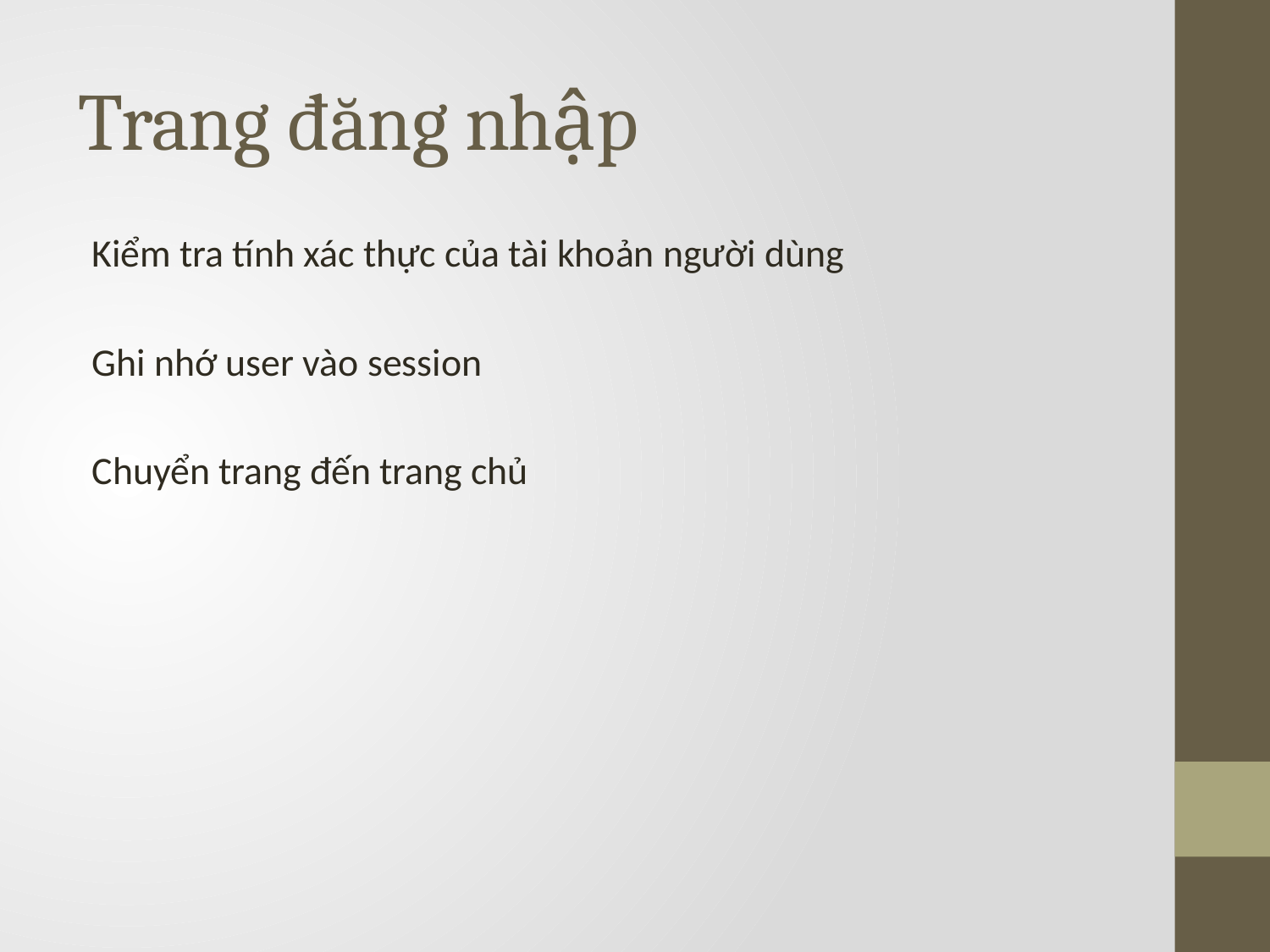

# Trang đăng nhập
Kiểm tra tính xác thực của tài khoản người dùng

Ghi nhớ user vào session

Chuyển trang đến trang chủ